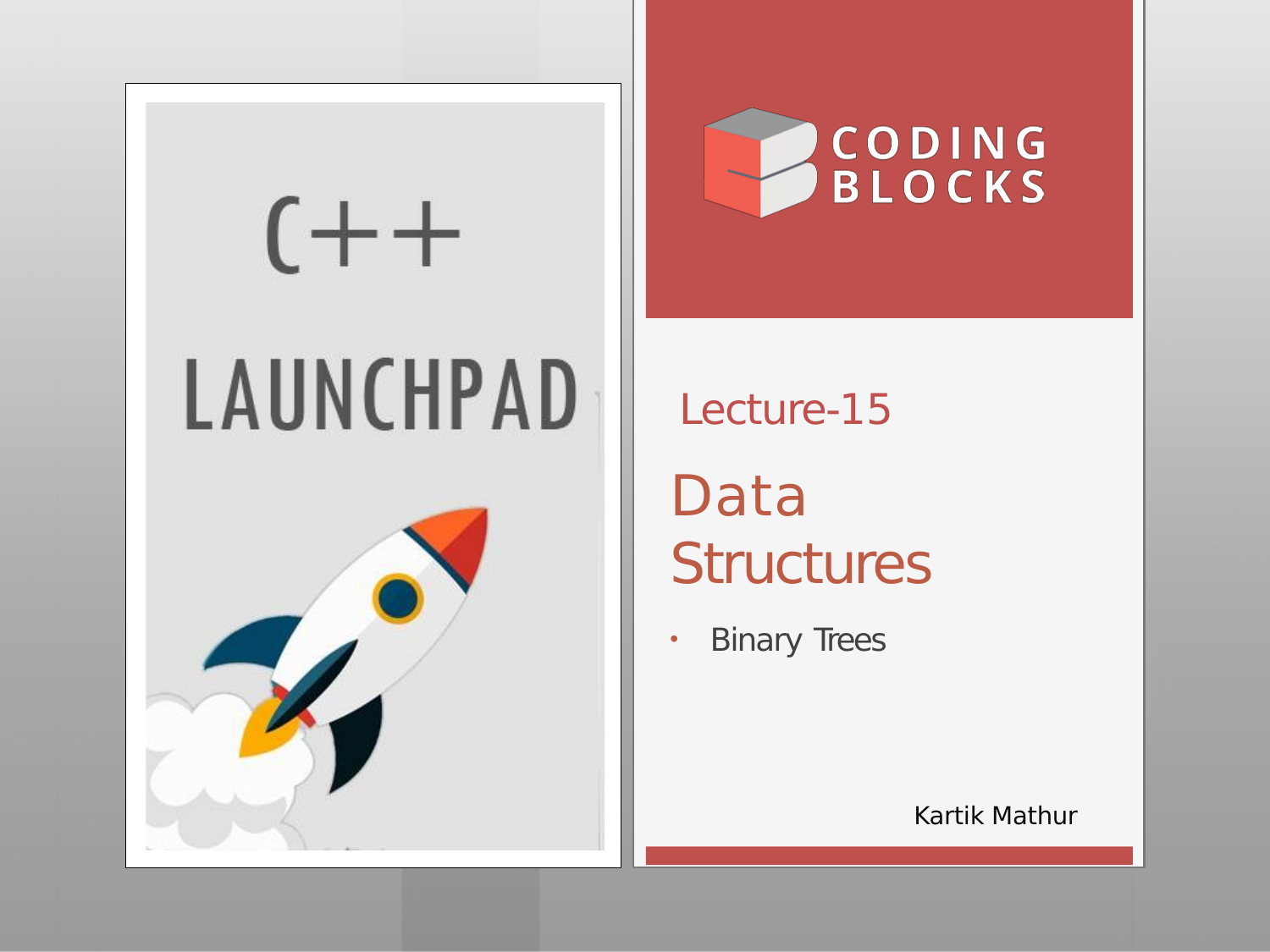

# Lecture-15
Data Structures
Binary Trees
Kartik Mathur